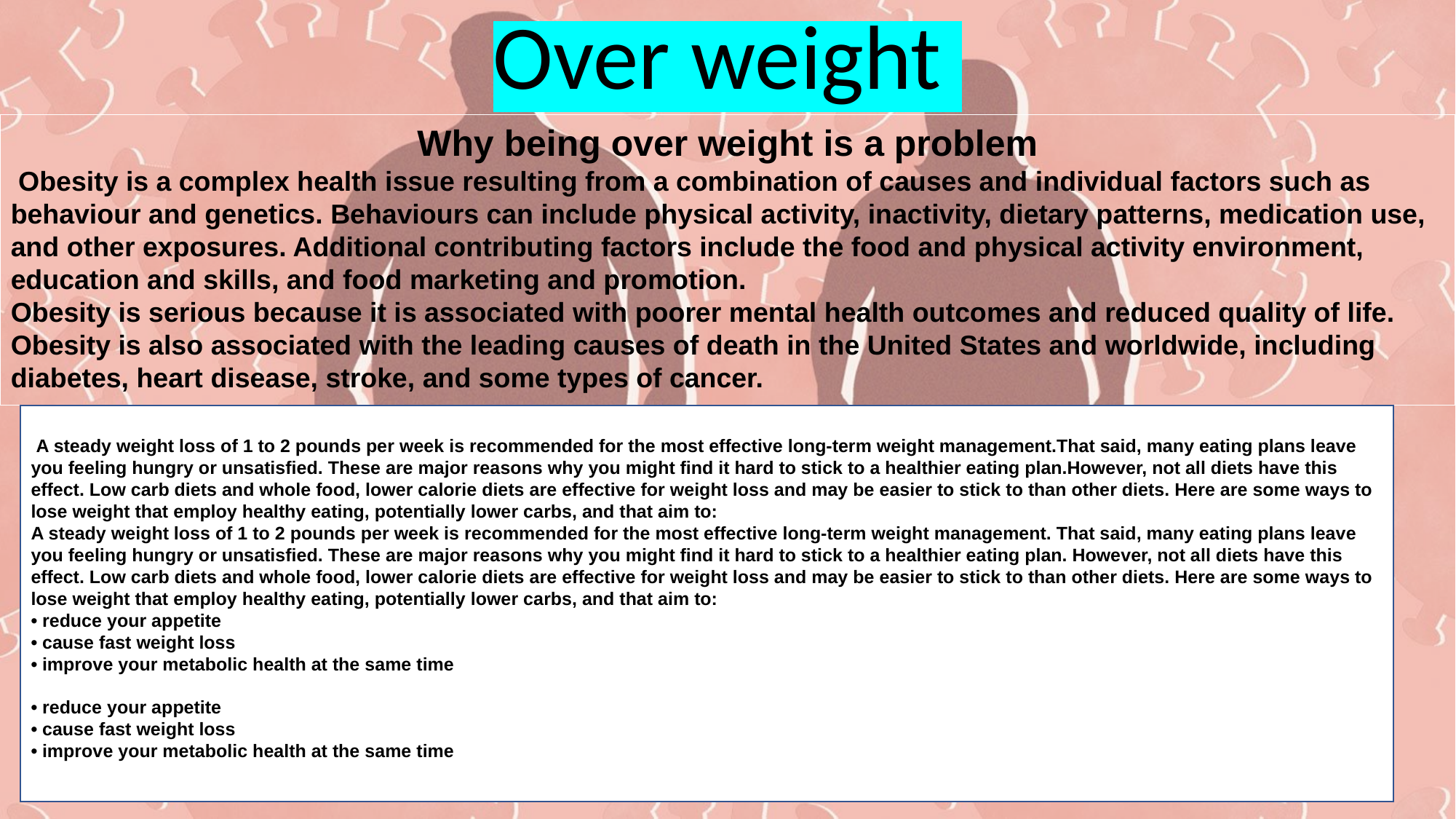

# Over weight
Why being over weight is a problem
 Obesity is a complex health issue resulting from a combination of causes and individual factors such as behaviour and genetics. Behaviours can include physical activity, inactivity, dietary patterns, medication use, and other exposures. Additional contributing factors include the food and physical activity environment, education and skills, and food marketing and promotion.
Obesity is serious because it is associated with poorer mental health outcomes and reduced quality of life. Obesity is also associated with the leading causes of death in the United States and worldwide, including diabetes, heart disease, stroke, and some types of cancer.

 A steady weight loss of 1 to 2 pounds per week is recommended for the most effective long-term weight management.That said, many eating plans leave you feeling hungry or unsatisfied. These are major reasons why you might find it hard to stick to a healthier eating plan.However, not all diets have this effect. Low carb diets and whole food, lower calorie diets are effective for weight loss and may be easier to stick to than other diets. Here are some ways to lose weight that employ healthy eating, potentially lower carbs, and that aim to:
A steady weight loss of 1 to 2 pounds per week is recommended for the most effective long-term weight management. That said, many eating plans leave you feeling hungry or unsatisfied. These are major reasons why you might find it hard to stick to a healthier eating plan. However, not all diets have this effect. Low carb diets and whole food, lower calorie diets are effective for weight loss and may be easier to stick to than other diets. Here are some ways to lose weight that employ healthy eating, potentially lower carbs, and that aim to:
• reduce your appetite
• cause fast weight loss
• improve your metabolic health at the same time

• reduce your appetite
• cause fast weight loss
• improve your metabolic health at the same time